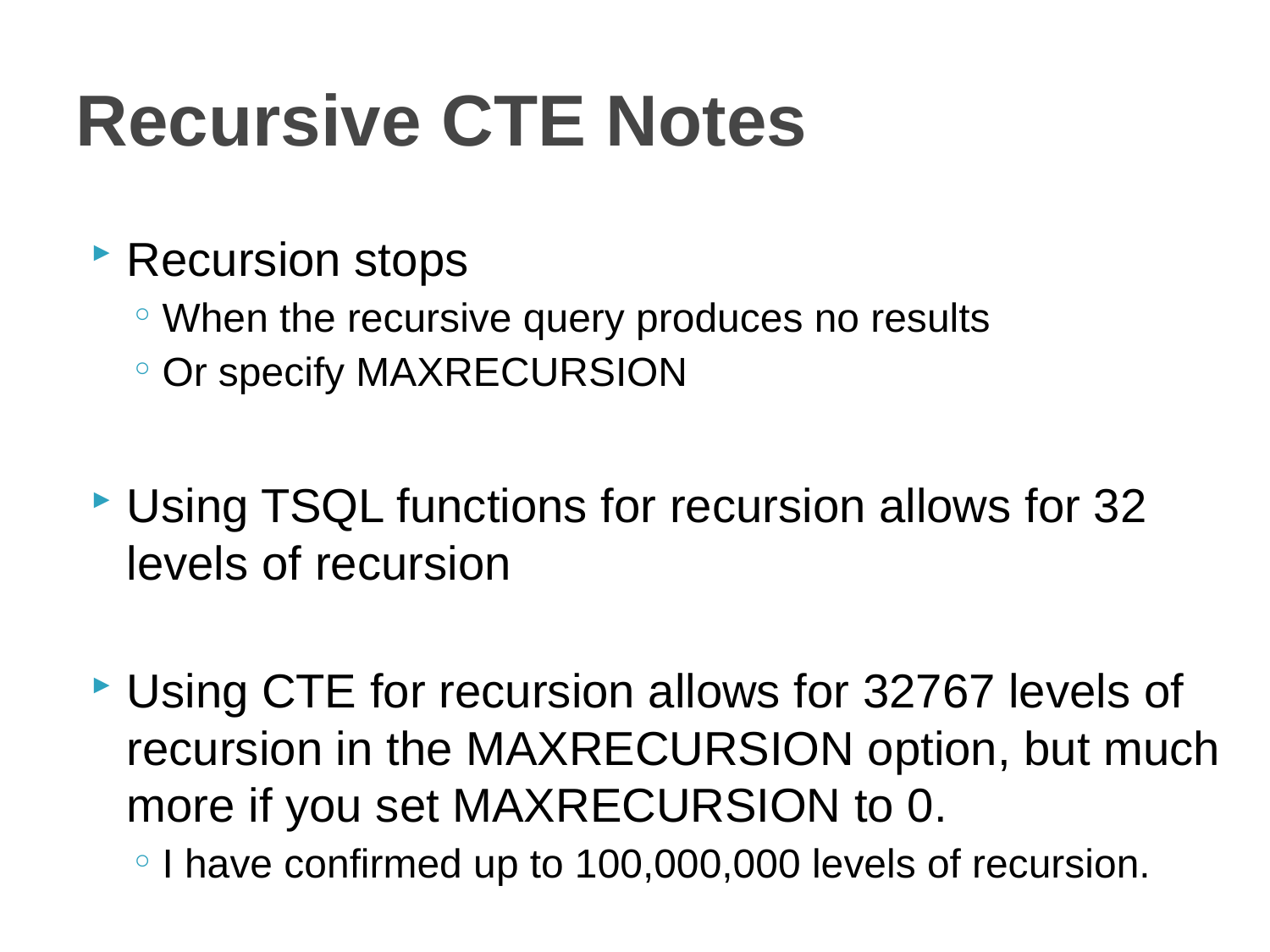

# Recursive CTE Notes
Recursion stops
When the recursive query produces no results
Or specify MAXRECURSION

Using TSQL functions for recursion allows for 32 levels of recursion

Using CTE for recursion allows for 32767 levels of recursion in the MAXRECURSION option, but much more if you set MAXRECURSION to 0.
I have confirmed up to 100,000,000 levels of recursion.